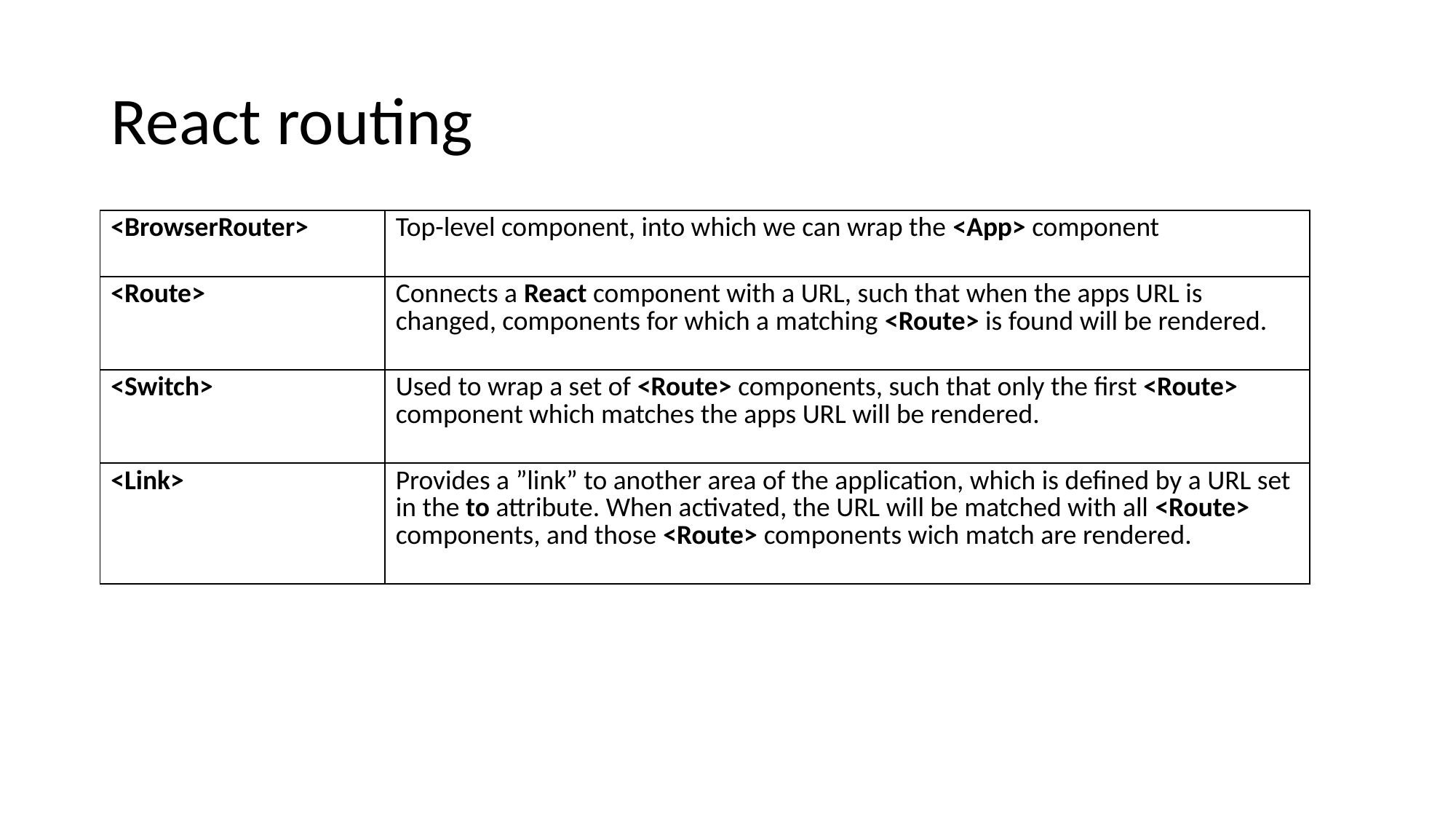

# React routing
| <BrowserRouter> | Top-level component, into which we can wrap the <App> component |
| --- | --- |
| <Route> | Connects a React component with a URL, such that when the apps URL is changed, components for which a matching <Route> is found will be rendered. |
| <Switch> | Used to wrap a set of <Route> components, such that only the first <Route> component which matches the apps URL will be rendered. |
| <Link> | Provides a ”link” to another area of the application, which is defined by a URL set in the to attribute. When activated, the URL will be matched with all <Route> components, and those <Route> components wich match are rendered. |